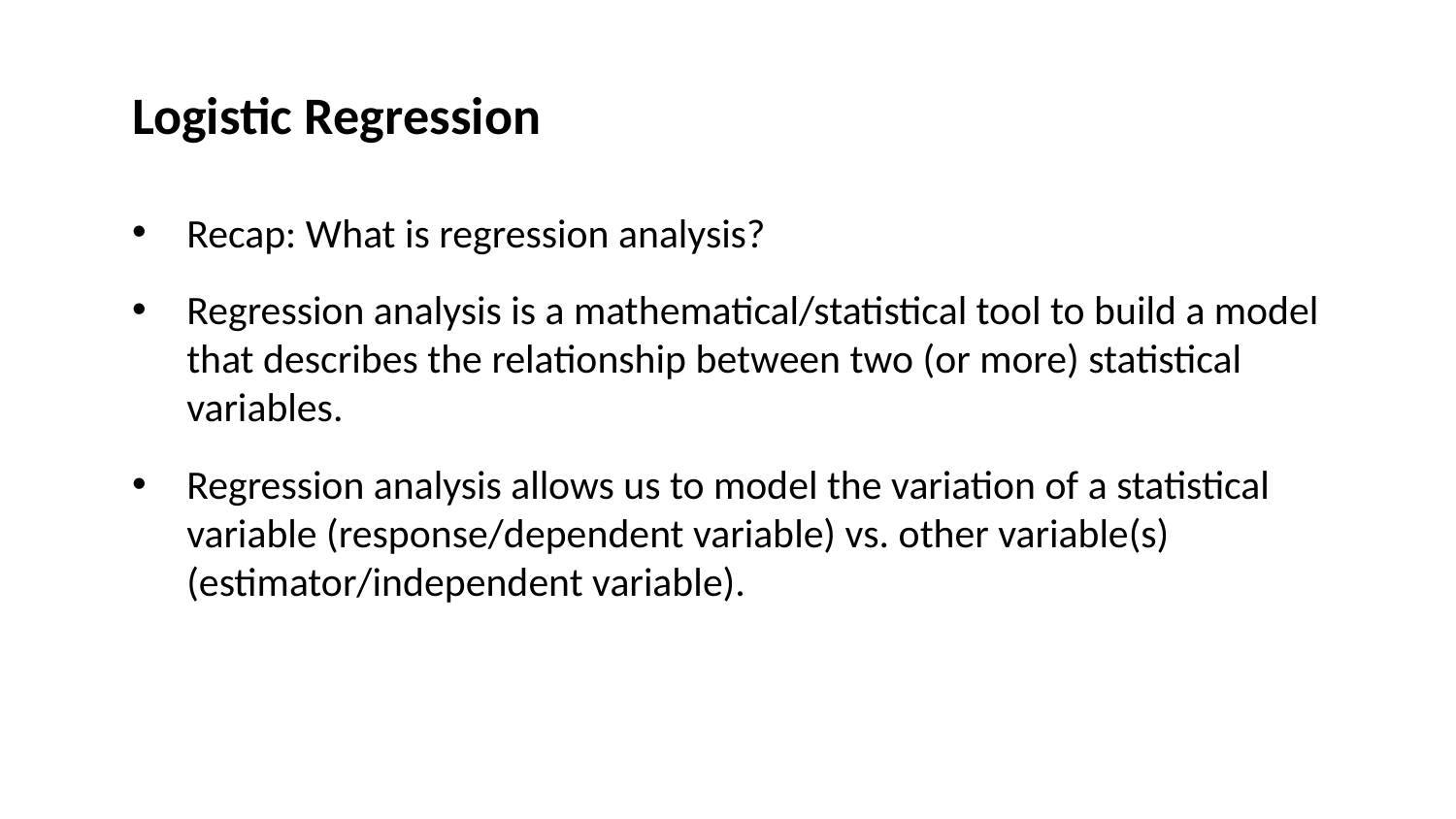

# Logistic Regression
Recap: What is regression analysis?
Regression analysis is a mathematical/statistical tool to build a model that describes the relationship between two (or more) statistical variables.
Regression analysis allows us to model the variation of a statistical variable (response/dependent variable) vs. other variable(s) (estimator/independent variable).
7